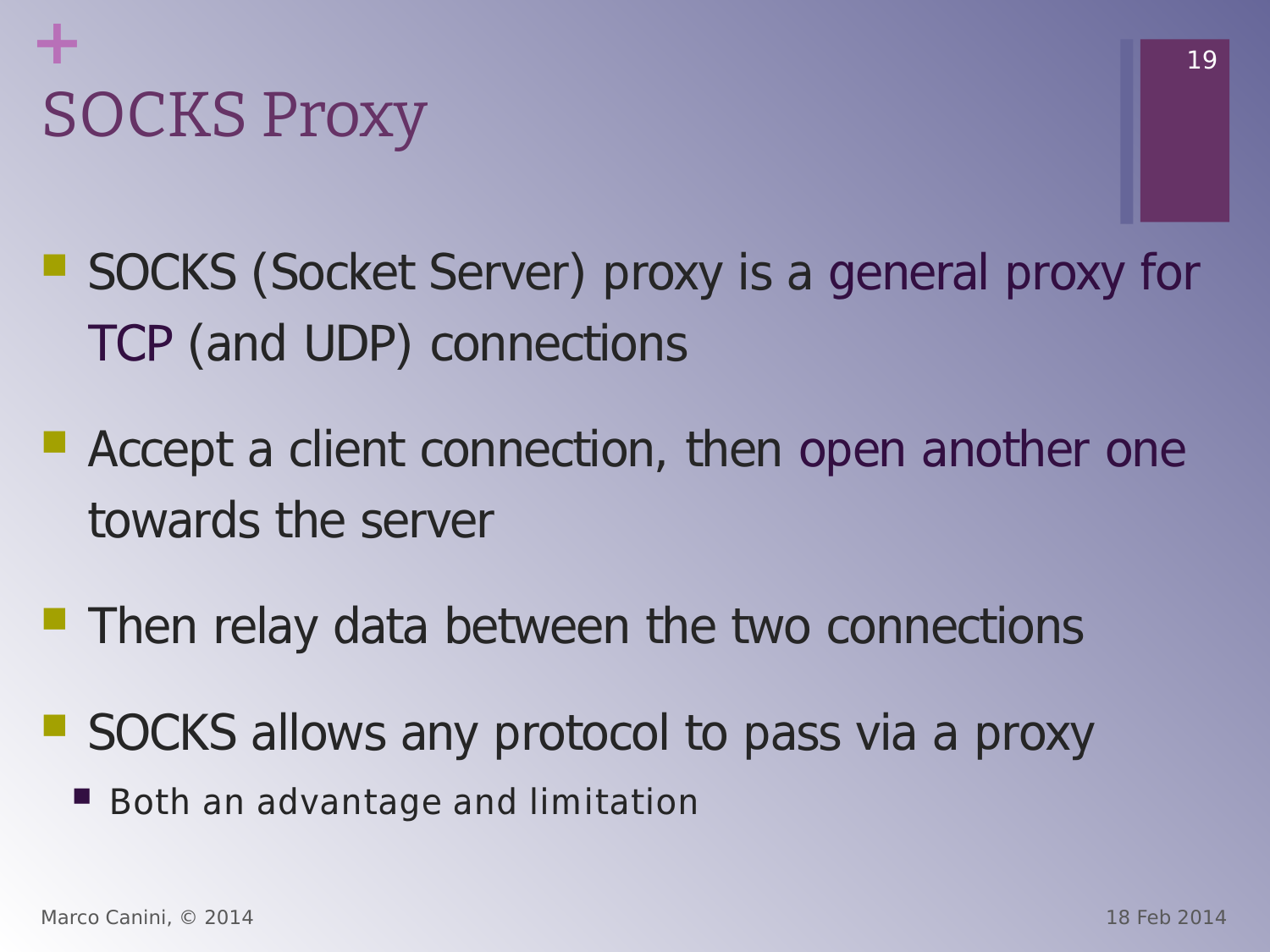

19
# SOCKS Proxy
SOCKS (Socket Server) proxy is a general proxy for TCP (and UDP) connections
Accept a client connection, then open another one towards the server
Then relay data between the two connections
SOCKS allows any protocol to pass via a proxy
Both an advantage and limitation
Marco Canini, © 2014
18 Feb 2014